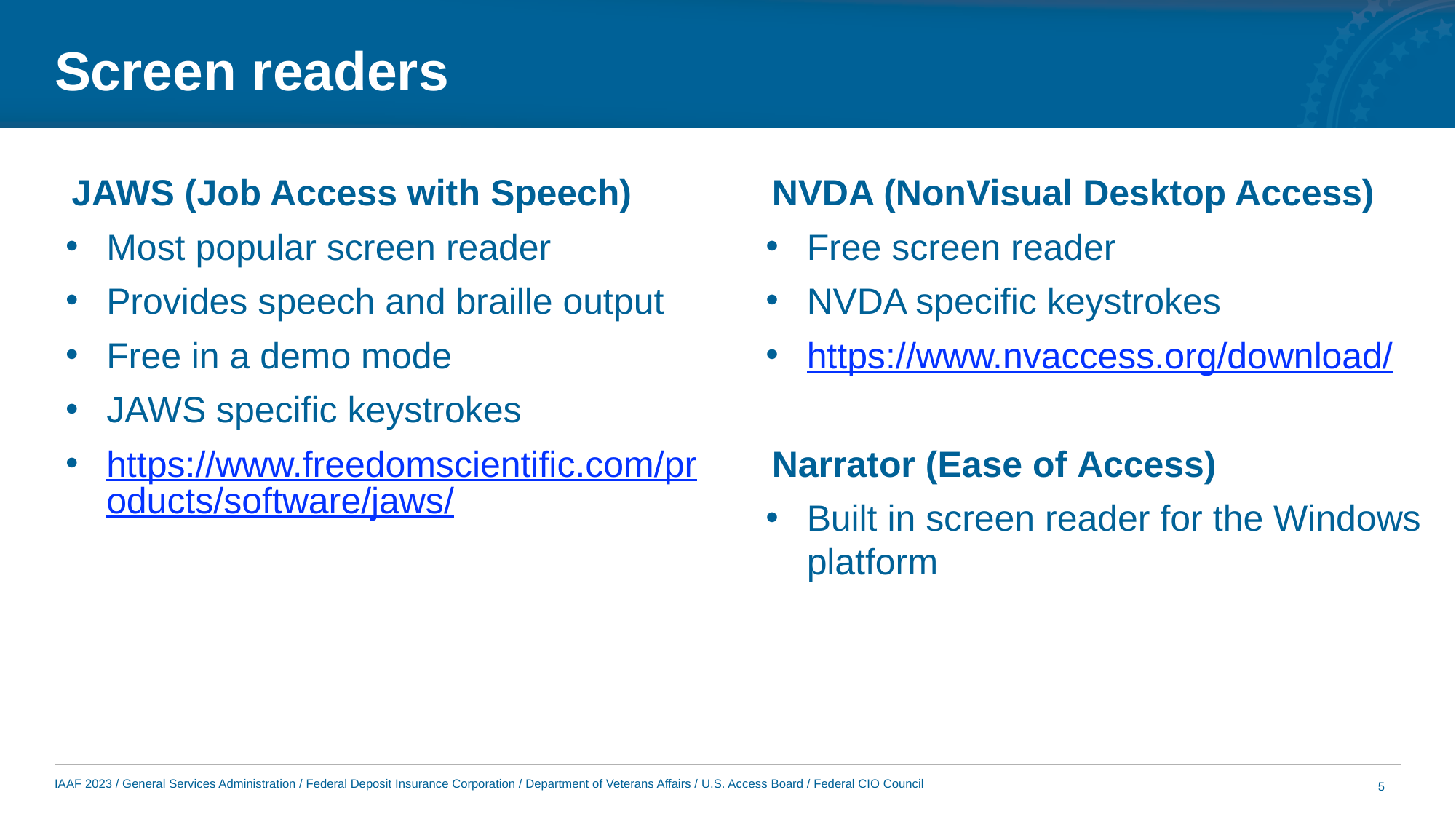

# Screen readers​
JAWS (Job Access with Speech)​
Most popular screen reader​
Provides speech and braille output​
Free in a demo mode ​
JAWS specific keystrokes​
https://www.freedomscientific.com/products/software/jaws/

NVDA (NonVisual Desktop Access)​
Free screen reader​
NVDA specific keystrokes​
https://www.nvaccess.org/download/

Narrator (Ease of Access)​
Built in screen reader for the Windows platform